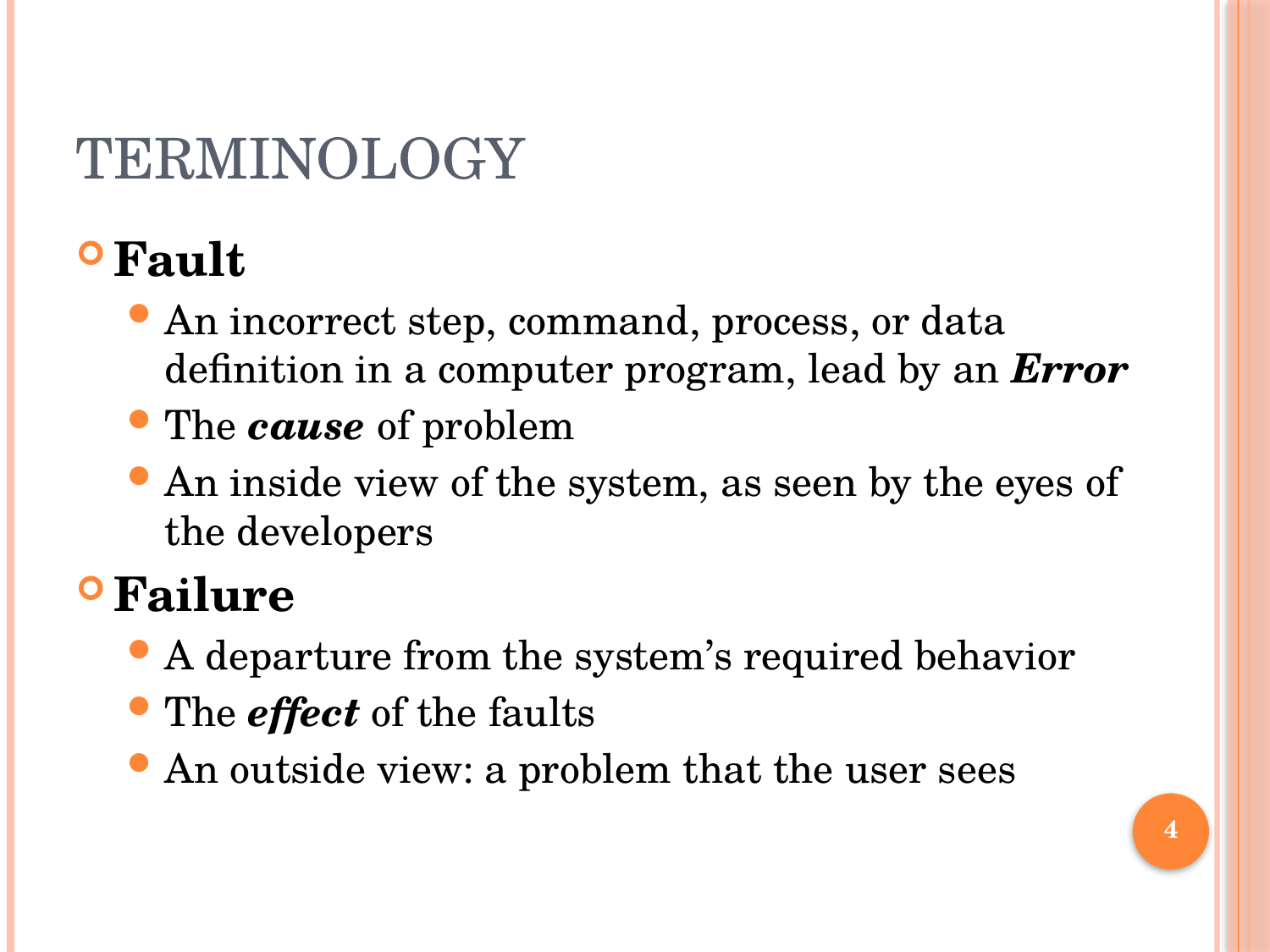

# Terminology
Fault
An incorrect step, command, process, or data definition in a computer program, lead by an Error
The cause of problem
An inside view of the system, as seen by the eyes of the developers
Failure
A departure from the system’s required behavior
The effect of the faults
An outside view: a problem that the user sees
4